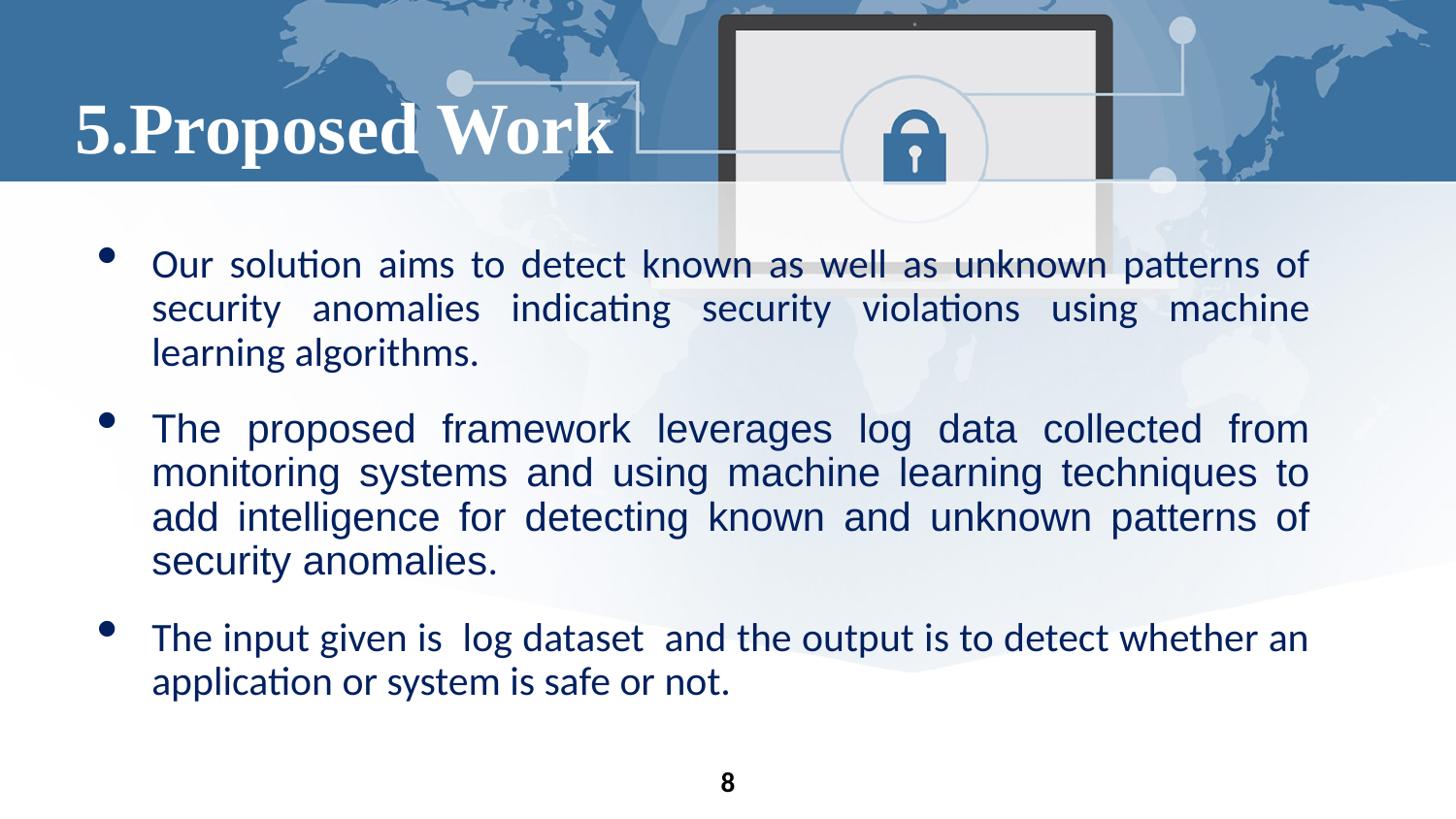

5.Proposed Work
Our solution aims to detect known as well as unknown patterns of security anomalies indicating security violations using machine learning algorithms.
The proposed framework leverages log data collected from monitoring systems and using machine learning techniques to add intelligence for detecting known and unknown patterns of security anomalies.
The input given is  log dataset  and the output is to detect whether an application or system is safe or not.

8